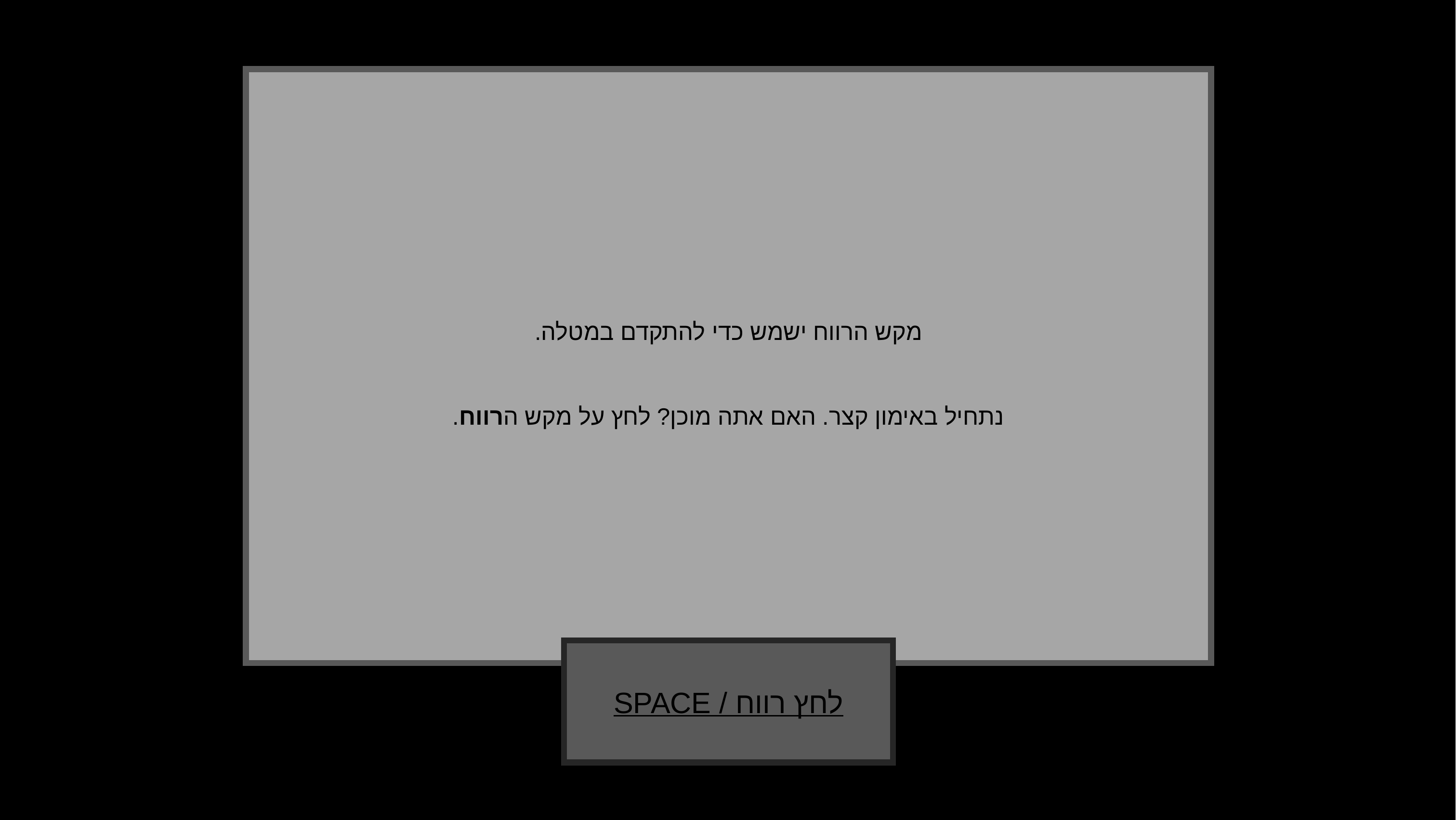

מקש הרווח ישמש כדי להתקדם במטלה.

נתחיל באימון קצר. האם אתה מוכן? לחץ על מקש הרווח.
לחץ רווח / SPACE